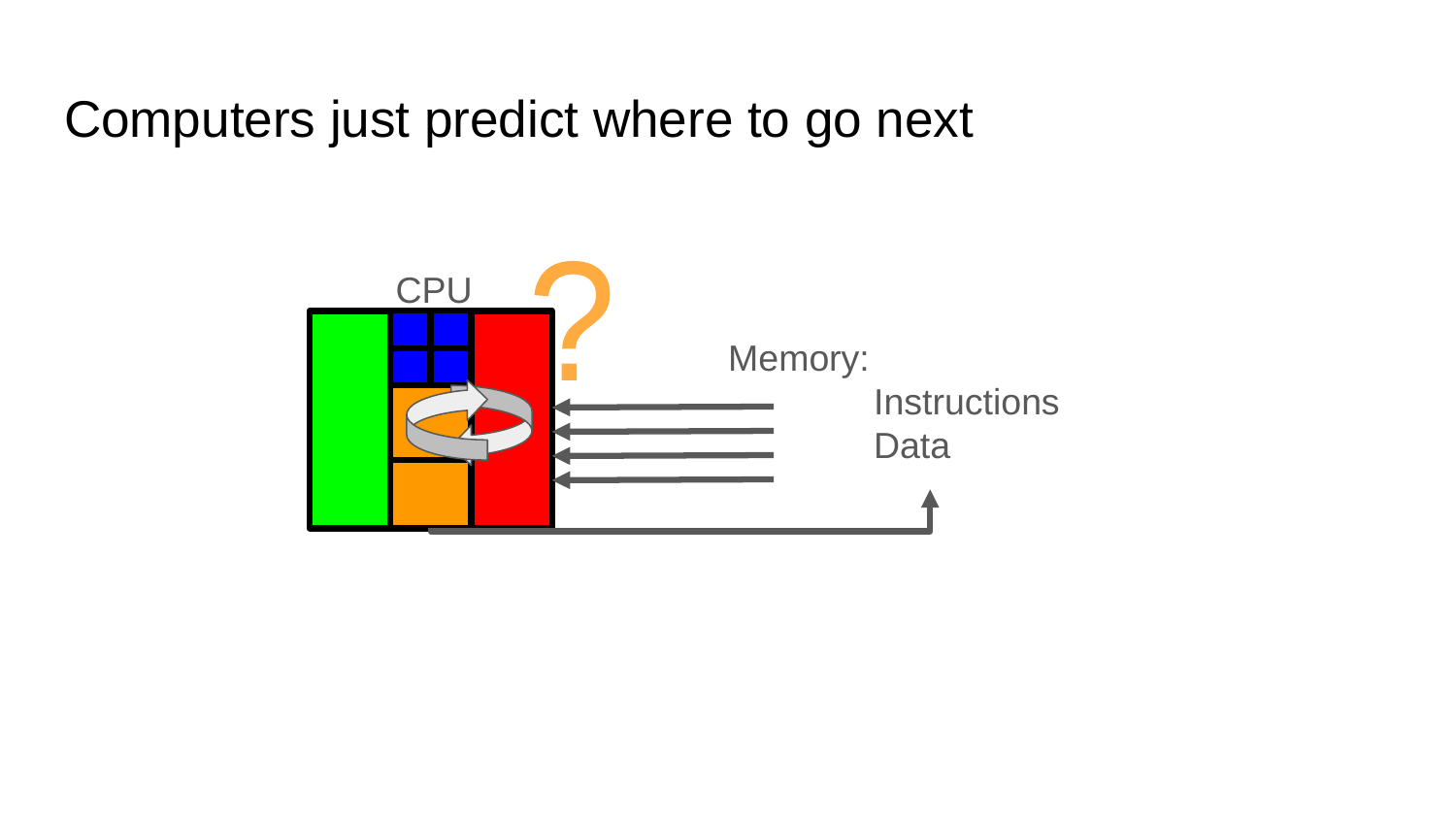

# Computers just predict where to go next
CPU
?

Memory:
	Instructions
	Data